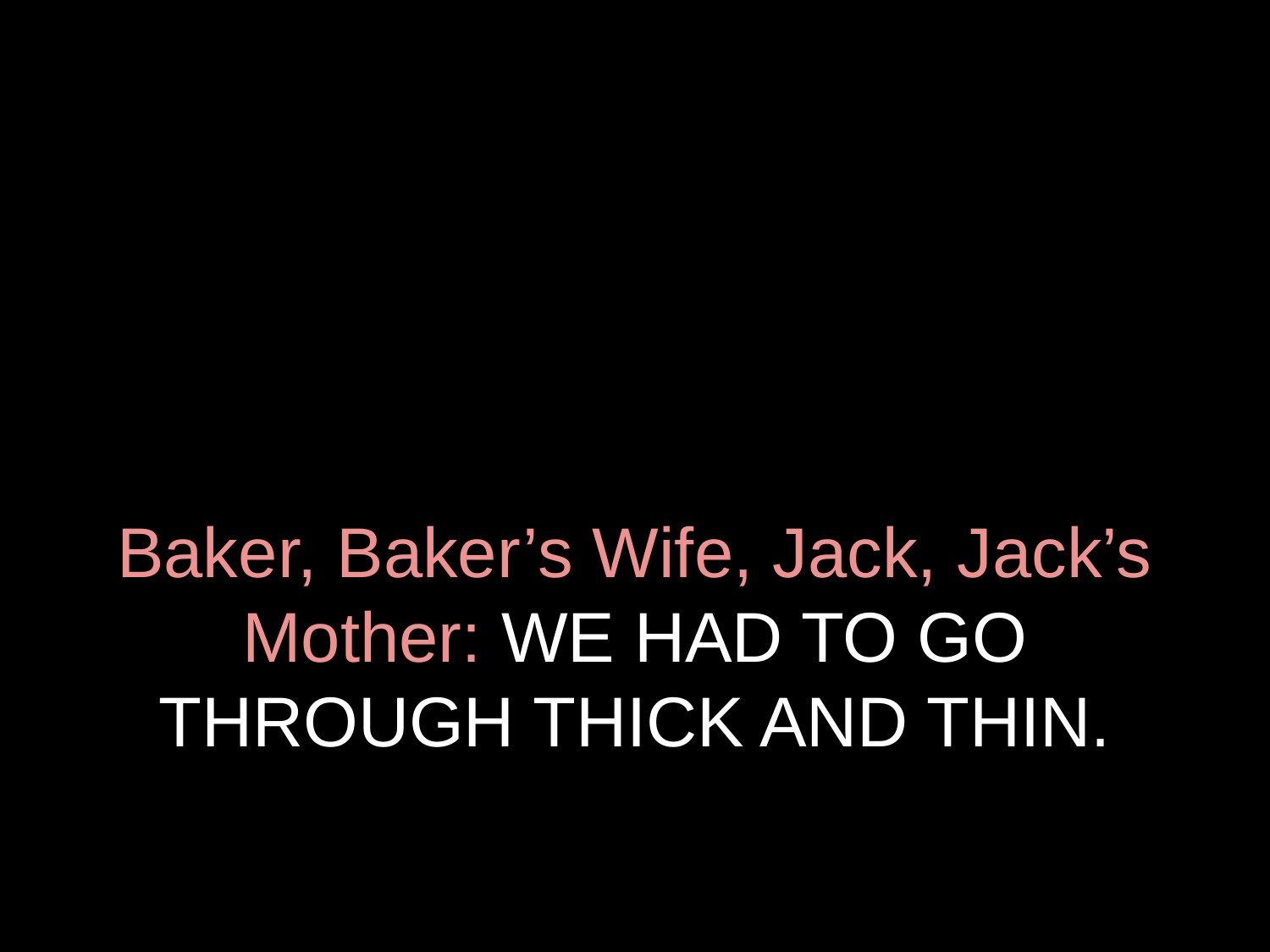

# Baker, Baker’s Wife, Jack, Jack’s Mother: WE HAD TO GO THROUGH THICK AND THIN.